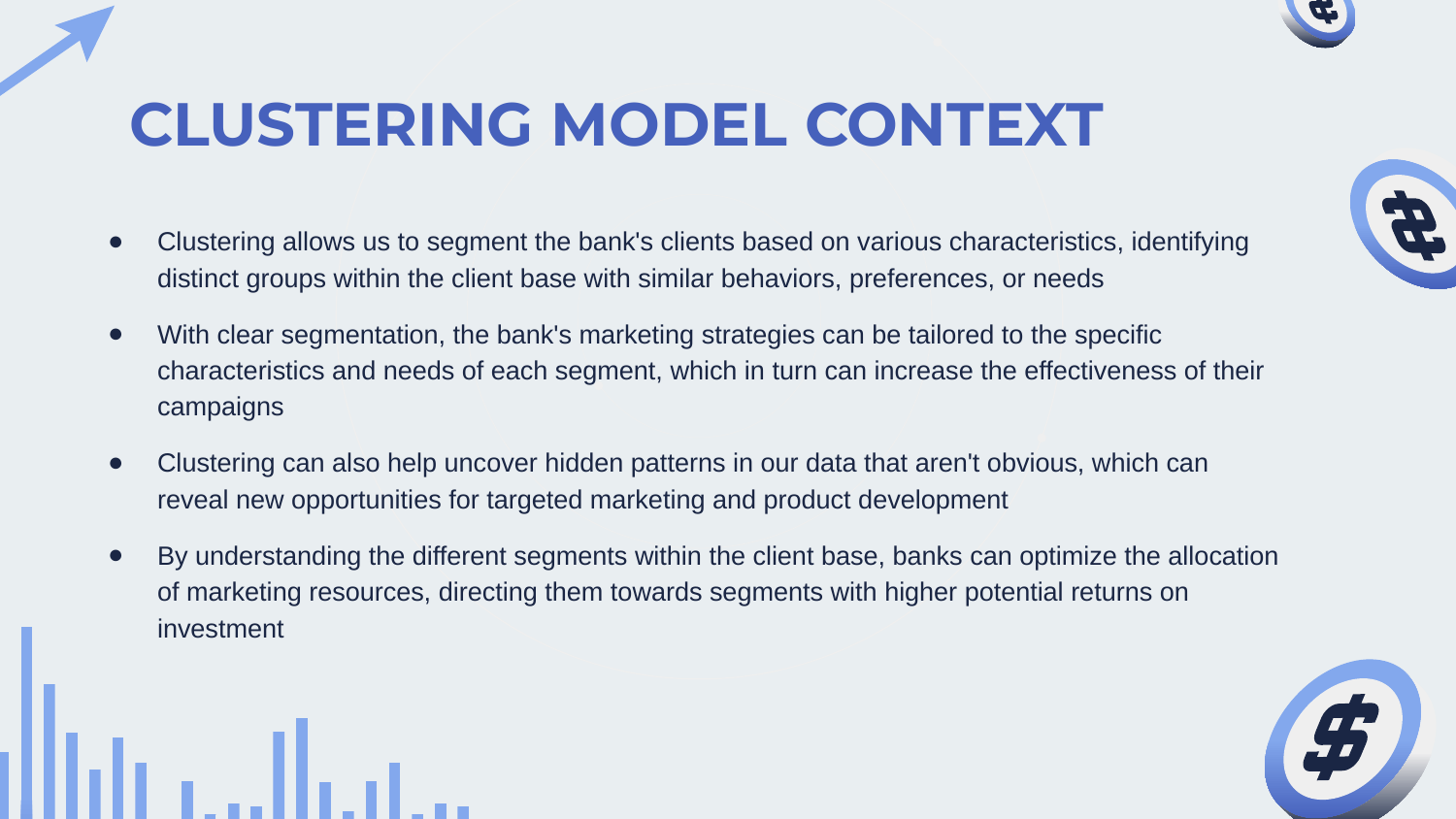

# CLUSTERING MODEL CONTEXT
Clustering allows us to segment the bank's clients based on various characteristics, identifying distinct groups within the client base with similar behaviors, preferences, or needs
With clear segmentation, the bank's marketing strategies can be tailored to the specific characteristics and needs of each segment, which in turn can increase the effectiveness of their campaigns
Clustering can also help uncover hidden patterns in our data that aren't obvious, which can reveal new opportunities for targeted marketing and product development
By understanding the different segments within the client base, banks can optimize the allocation of marketing resources, directing them towards segments with higher potential returns on investment